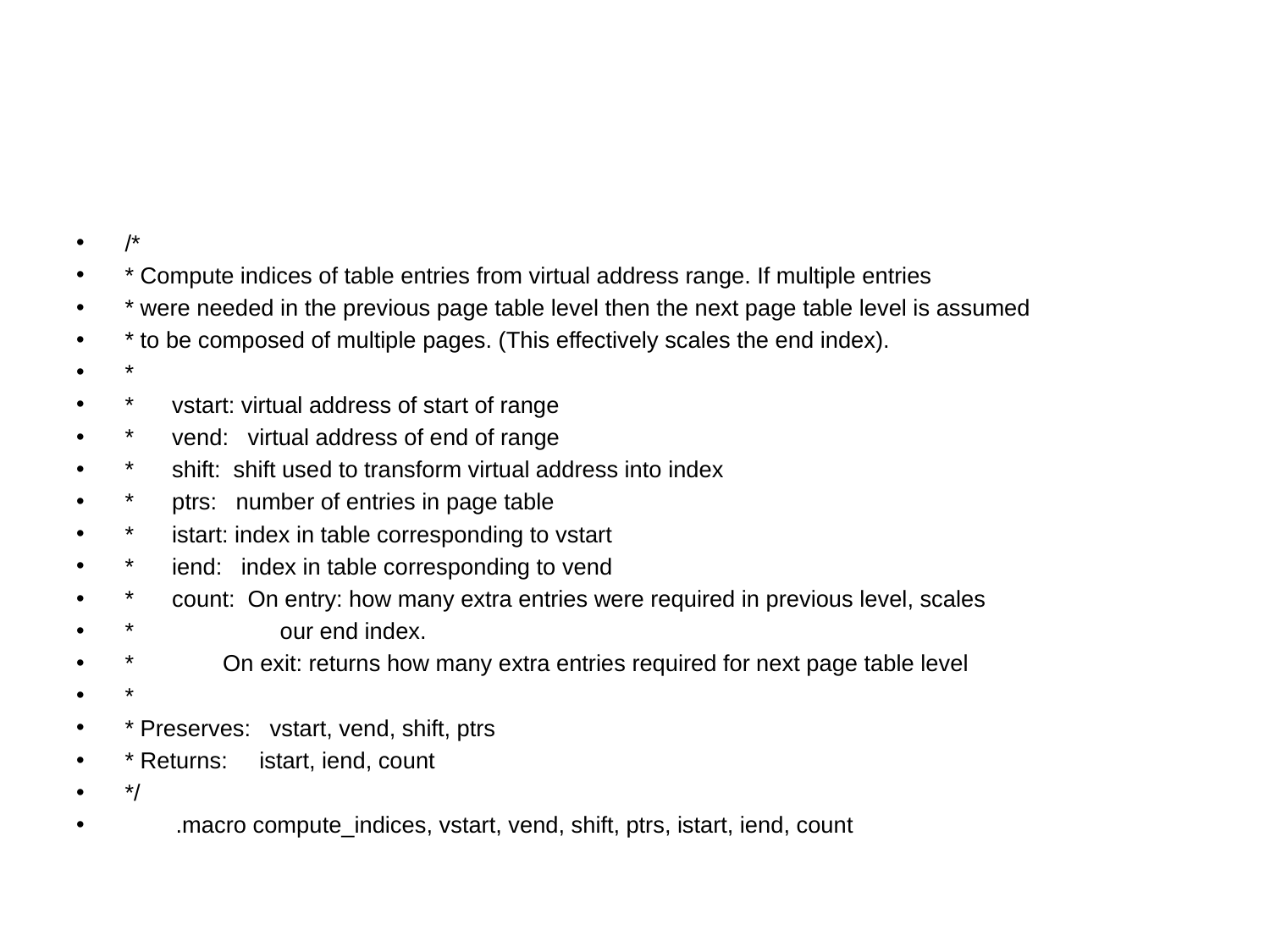

#
/*
* Compute indices of table entries from virtual address range. If multiple entries
* were needed in the previous page table level then the next page table level is assumed
* to be composed of multiple pages. (This effectively scales the end index).
*
*      vstart: virtual address of start of range
*      vend:   virtual address of end of range
*      shift:  shift used to transform virtual address into index
*      ptrs:   number of entries in page table
*      istart: index in table corresponding to vstart
*      iend:   index in table corresponding to vend
*      count:  On entry: how many extra entries were required in previous level, scales
*                       our end index.
*              On exit: returns how many extra entries required for next page table level
*
* Preserves:   vstart, vend, shift, ptrs
* Returns:     istart, iend, count
*/
        .macro compute_indices, vstart, vend, shift, ptrs, istart, iend, count